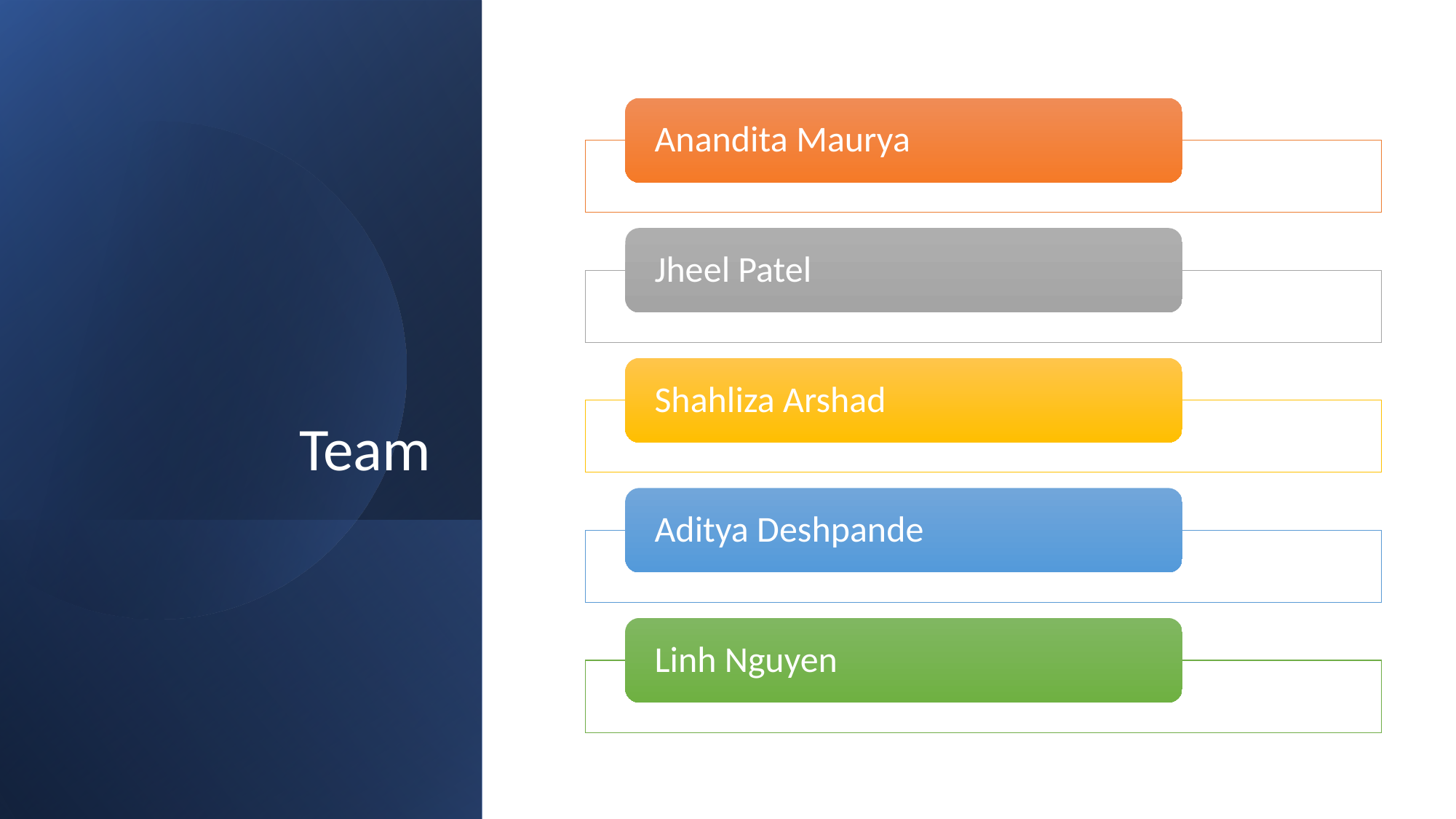

Anandita Maurya
Jheel Patel
Shahliza Arshad
Aditya Deshpande
Linh Nguyen

# Team